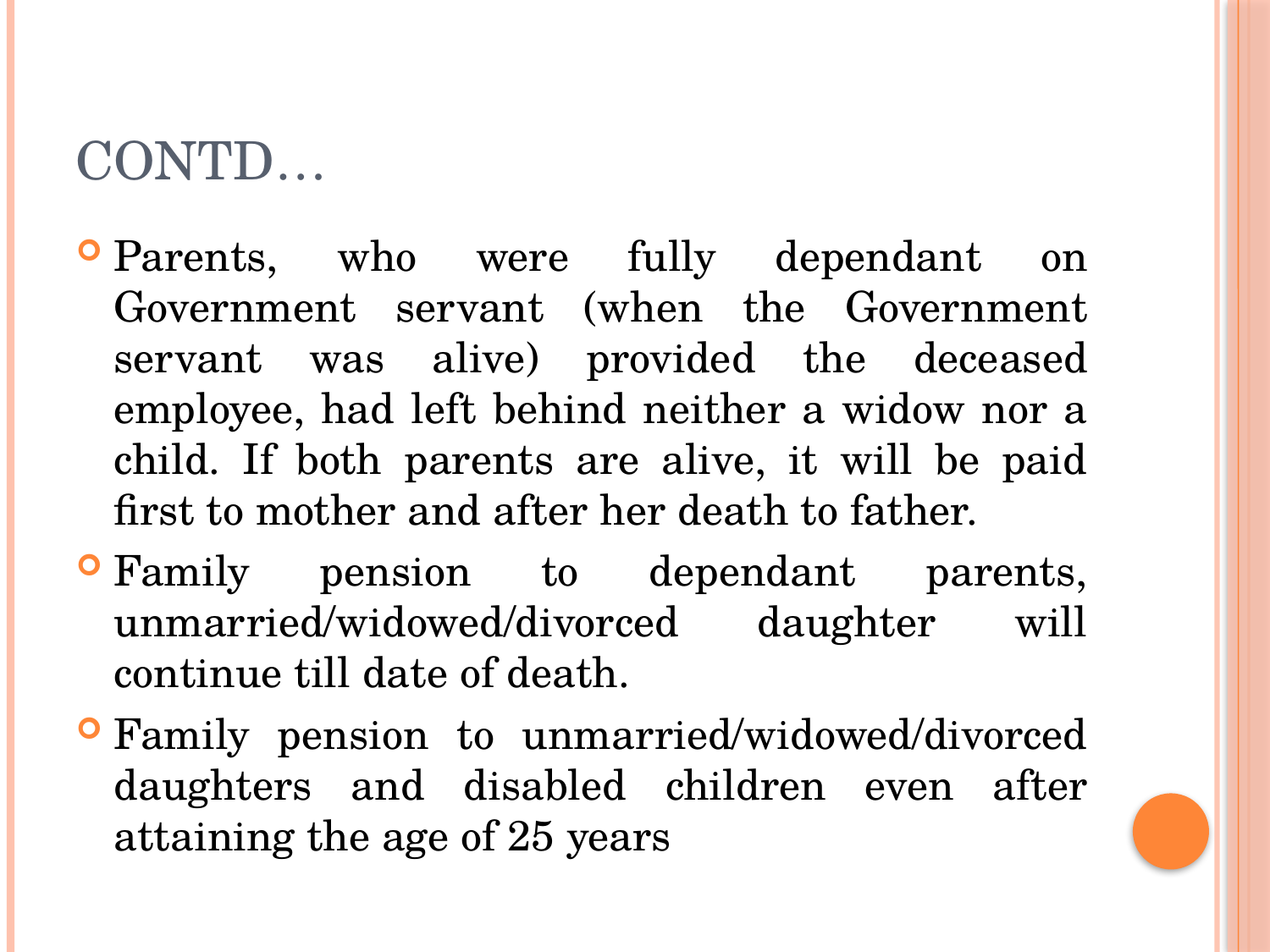

# Contd…
Parents, who were fully dependant on Government servant (when the Government servant was alive) provided the deceased employee, had left behind neither a widow nor a child. If both parents are alive, it will be paid first to mother and after her death to father.
Family pension to dependant parents, unmarried/widowed/divorced daughter will continue till date of death.
Family pension to unmarried/widowed/divorced daughters and disabled children even after attaining the age of 25 years